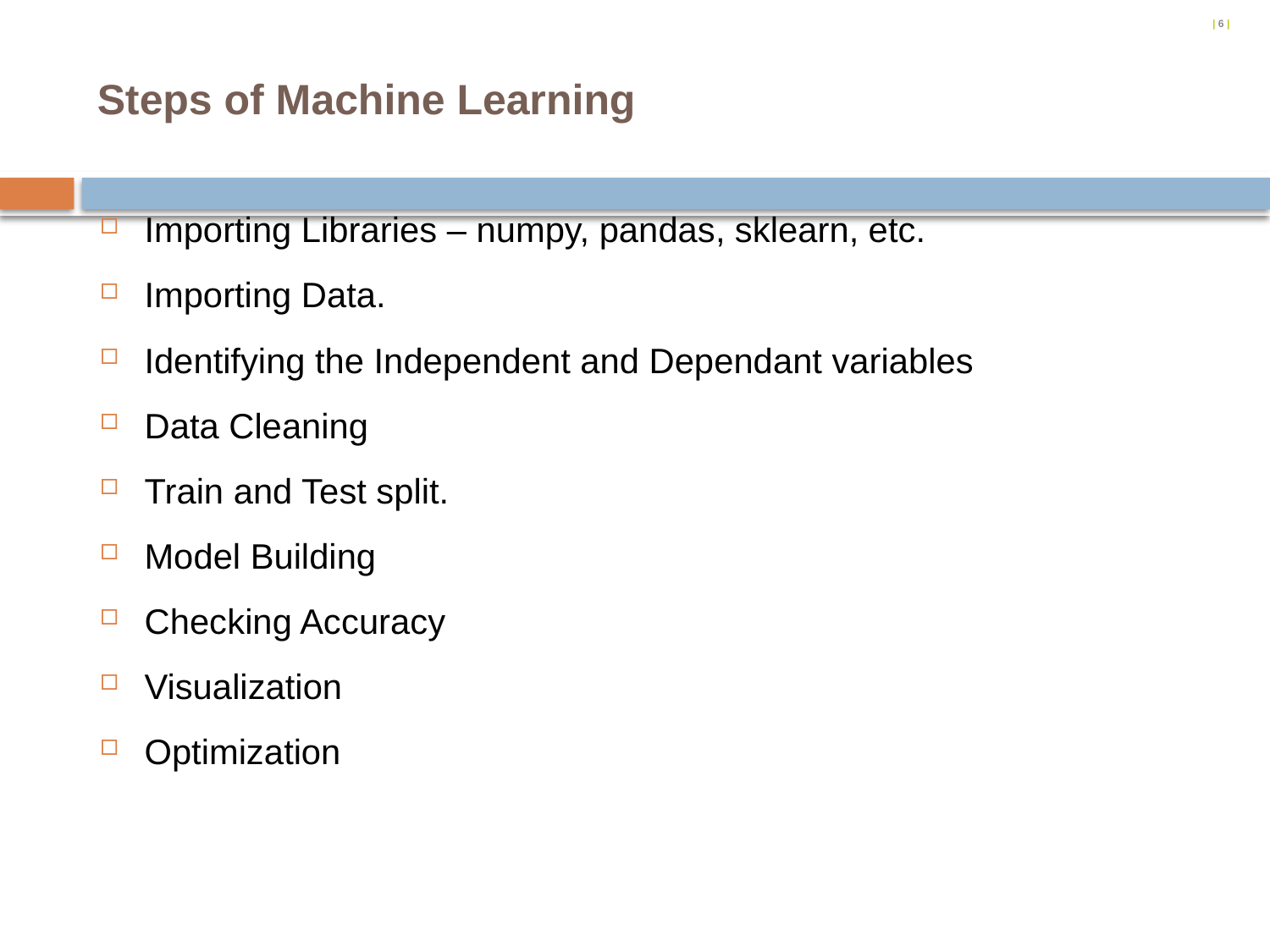

| 6 |
# Steps of Machine Learning
Importing Libraries – numpy, pandas, sklearn, etc.
Importing Data.
Identifying the Independent and Dependant variables
Data Cleaning
Train and Test split.
Model Building
Checking Accuracy
Visualization
Optimization